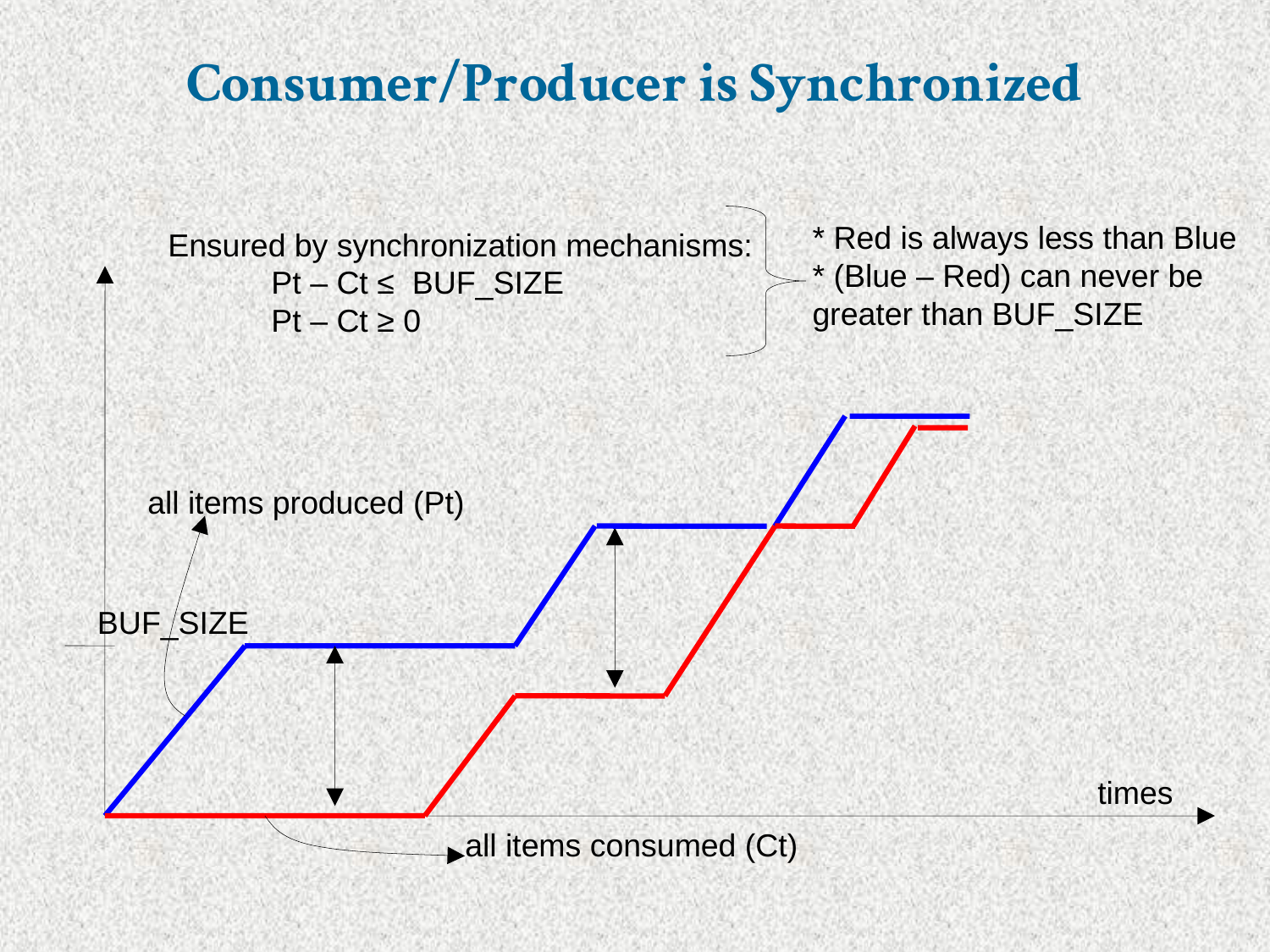

# Consumer/Producer is Synchronized

* Red is always less than Blue
* (Blue – Red) can never be    greater than BUF_SIZE
Ensured by synchronization mechanisms:
Pt – Ct ≤  BUF_SIZE
Pt – Ct ≥ 0

all items produced (Pt)

BUF_SIZE

times

all items consumed (Ct)